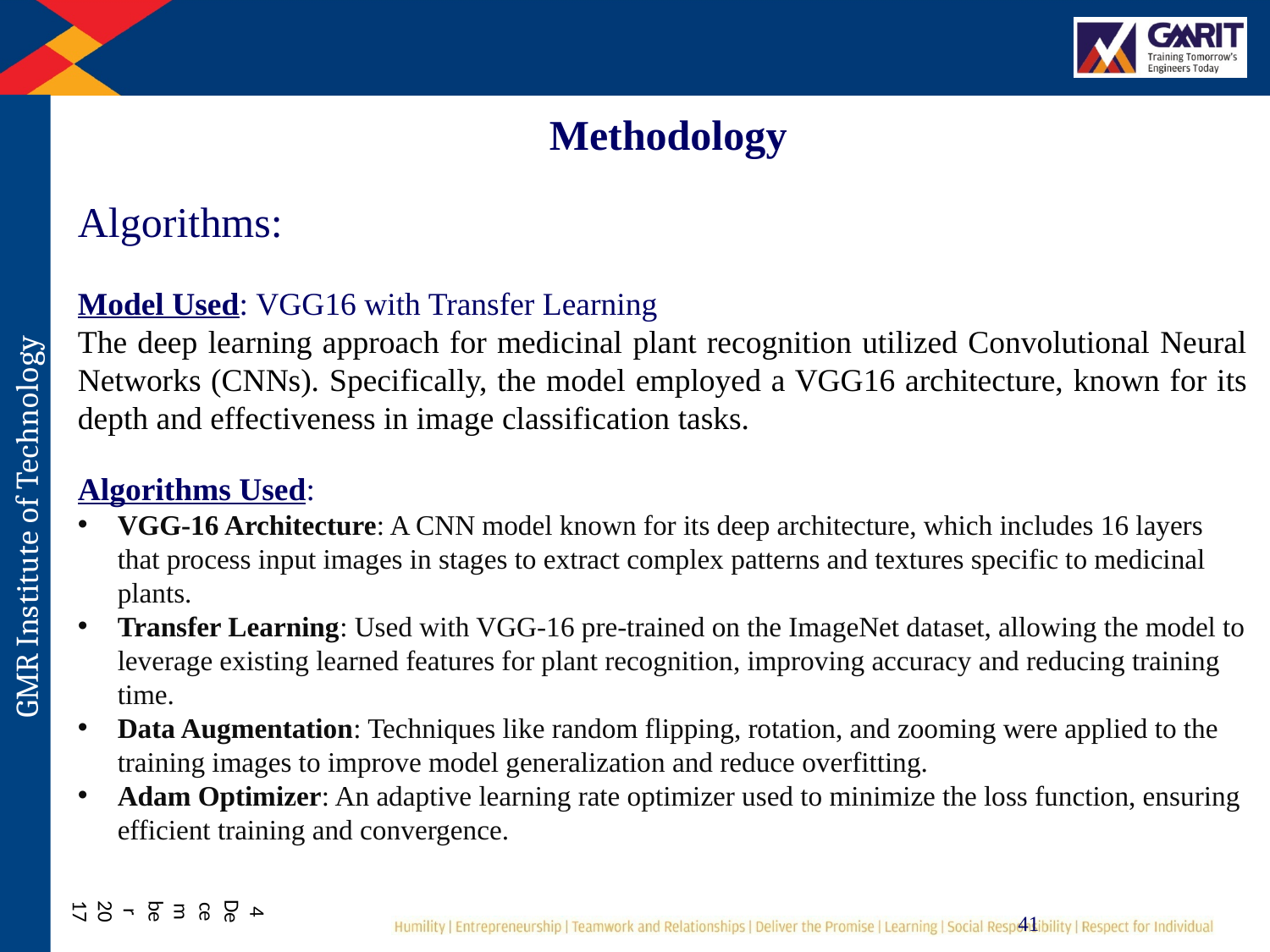

Methodology
Algorithms:
Model Used: VGG16 with Transfer Learning
The deep learning approach for medicinal plant recognition utilized Convolutional Neural Networks (CNNs). Specifically, the model employed a VGG16 architecture, known for its depth and effectiveness in image classification tasks.

Algorithms Used:
VGG-16 Architecture: A CNN model known for its deep architecture, which includes 16 layers that process input images in stages to extract complex patterns and textures specific to medicinal plants.
Transfer Learning: Used with VGG-16 pre-trained on the ImageNet dataset, allowing the model to leverage existing learned features for plant recognition, improving accuracy and reducing training time.
Data Augmentation: Techniques like random flipping, rotation, and zooming were applied to the training images to improve model generalization and reduce overfitting.
Adam Optimizer: An adaptive learning rate optimizer used to minimize the loss function, ensuring efficient training and convergence.

4 December 2017
41